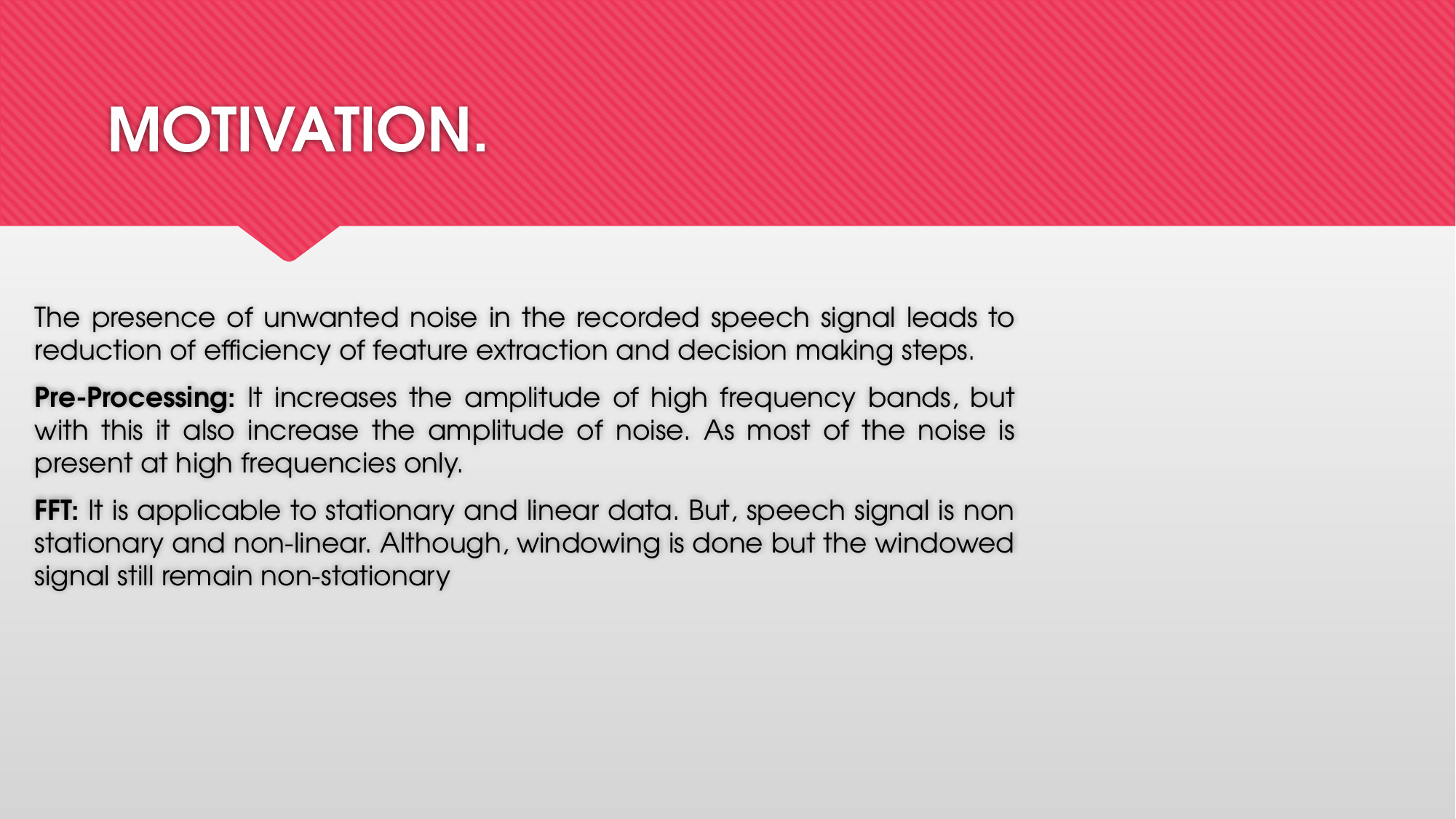

# MOTIVATION.
The presence of unwanted noise in the recorded speech signal leads to reduction of efficiency of feature extraction and decision making steps.
Pre-Processing: It increases the amplitude of high frequency bands, but with this it also increase the amplitude of noise. As most of the noise is present at high frequencies only.
FFT: It is applicable to stationary and linear data. But, speech signal is non stationary and non-linear. Although, windowing is done but the windowed signal still remain non-stationary